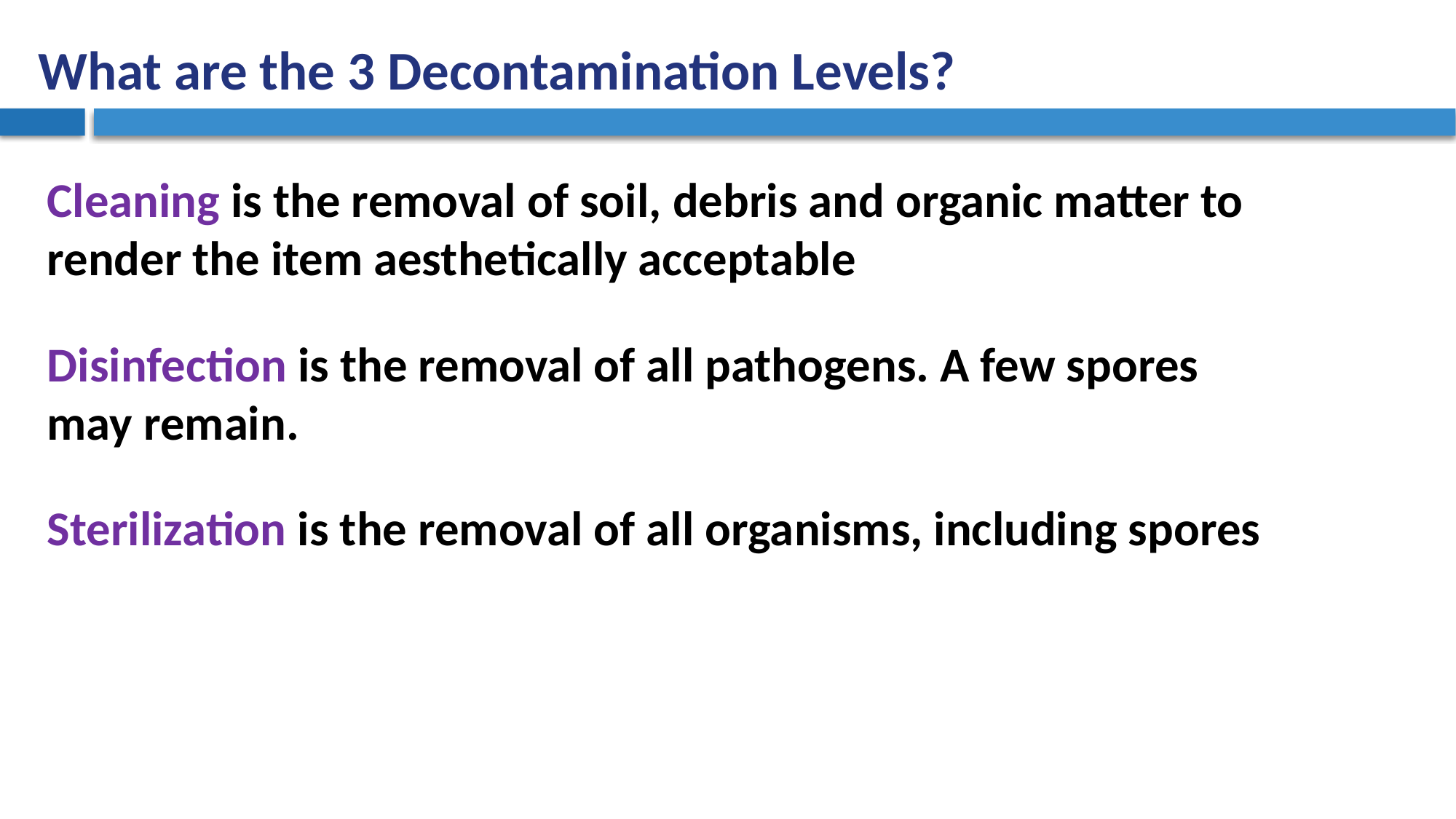

# What are the 3 Decontamination Levels?
Cleaning is the removal of soil, debris and organic matter to render the item aesthetically acceptable
Disinfection is the removal of all pathogens. A few spores may remain.
Sterilization is the removal of all organisms, including spores